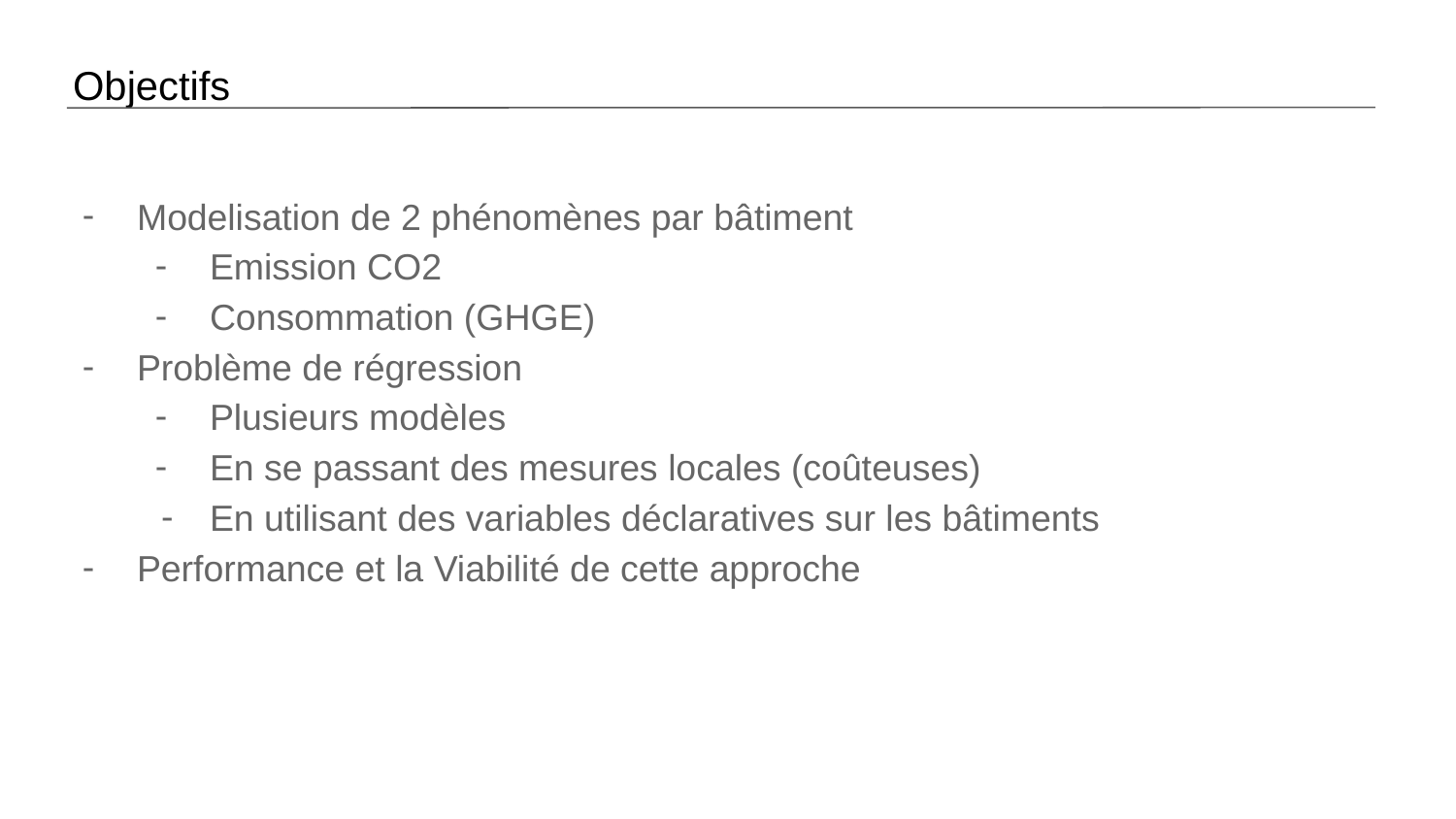

Objectifs
Modelisation de 2 phénomènes par bâtiment
Emission CO2
Consommation (GHGE)
Problème de régression
Plusieurs modèles
En se passant des mesures locales (coûteuses)
En utilisant des variables déclaratives sur les bâtiments
Performance et la Viabilité de cette approche